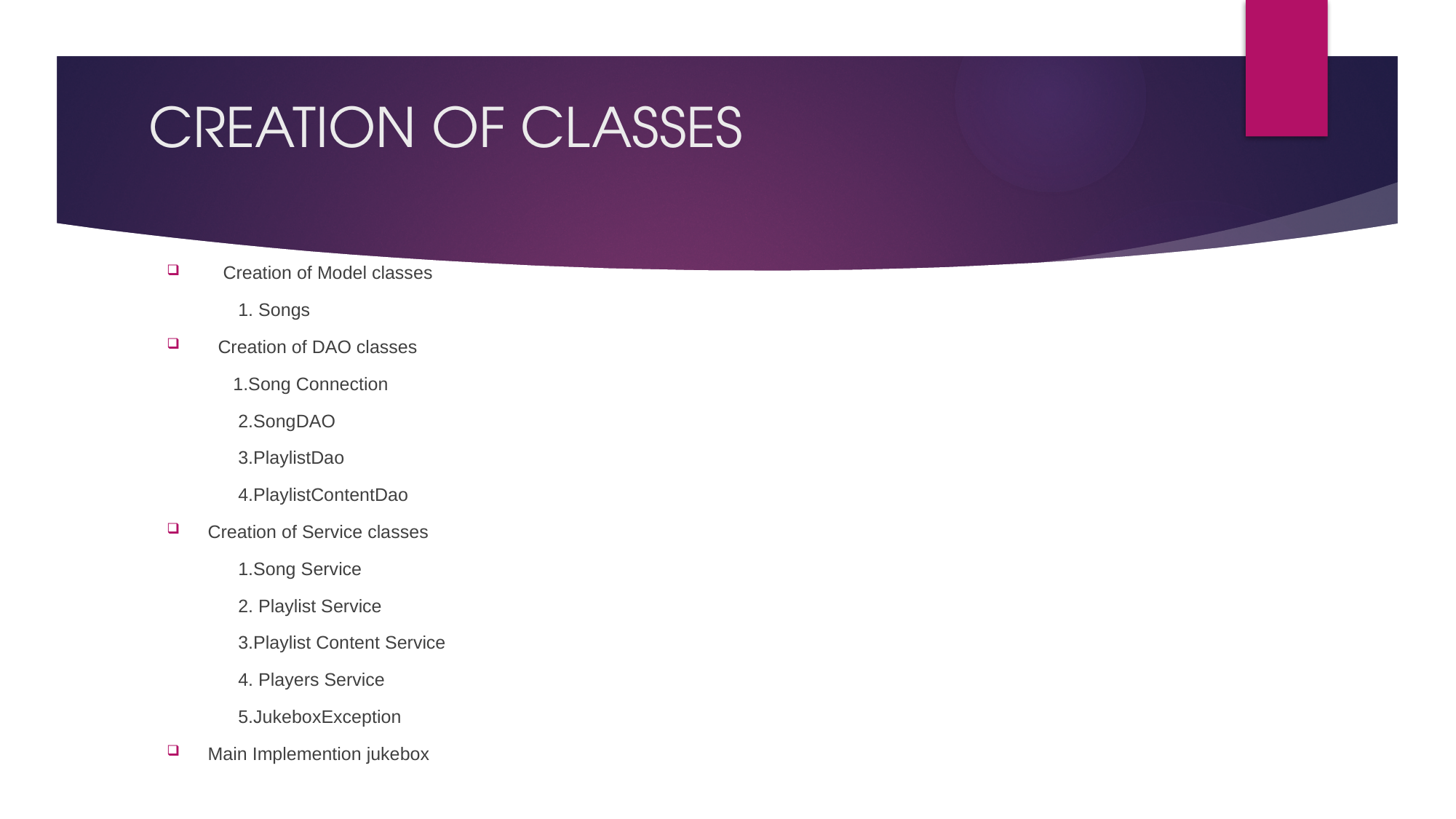

# CREATION OF CLASSES
   Creation of Model classes
              1. Songs
  Creation of DAO classes
             1.Song Connection
              2.SongDAO
              3.PlaylistDao
              4.PlaylistContentDao
Creation of Service classes
              1.Song Service
              2. Playlist Service
              3.Playlist Content Service
              4. Players Service
              5.JukeboxException
Main Implemention jukebox